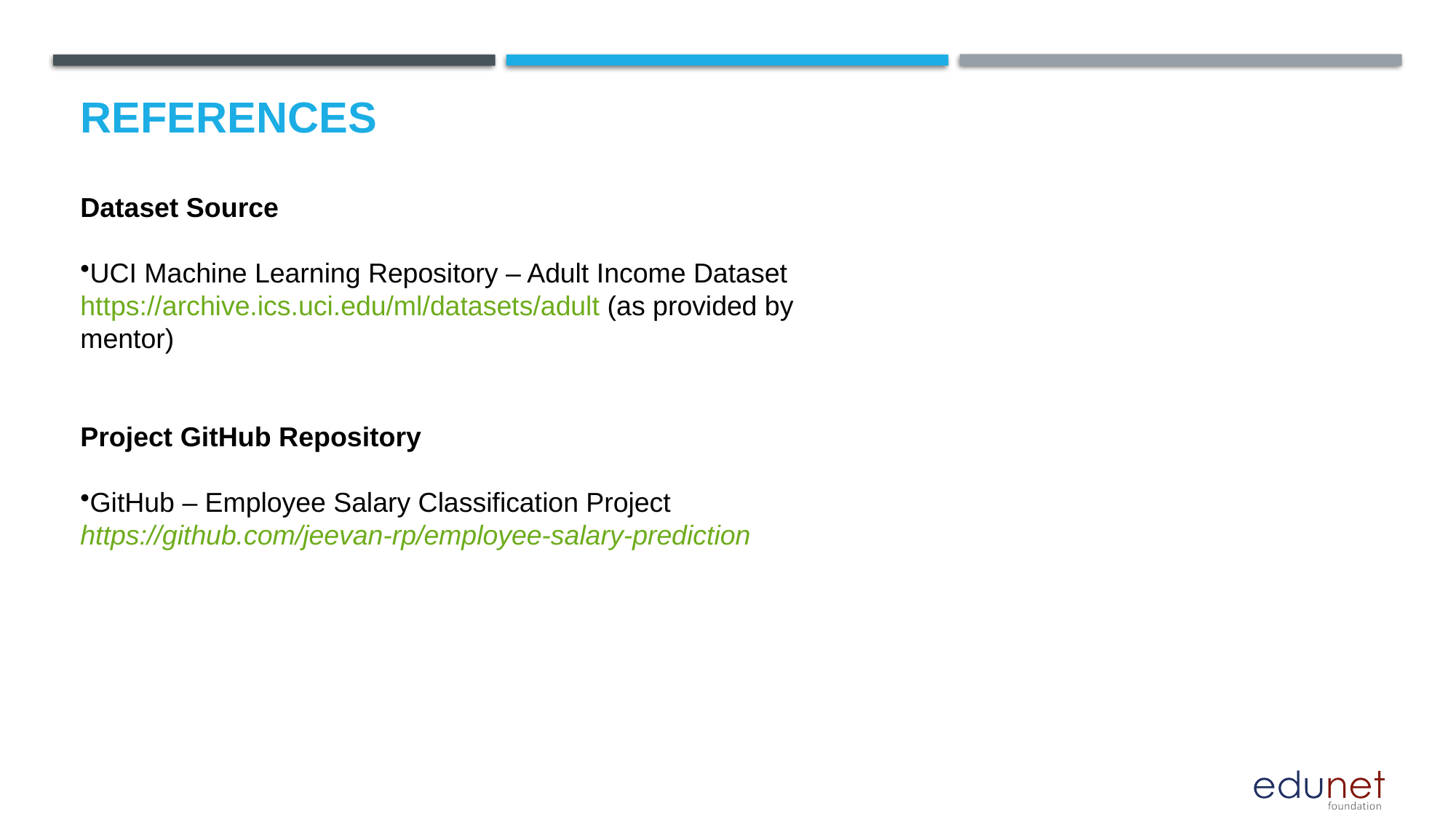

# References
Dataset Source

UCI Machine Learning Repository – Adult Income Dataset
https://archive.ics.uci.edu/ml/datasets/adult (as provided by mentor)

Project GitHub Repository

GitHub – Employee Salary Classification Project
https://github.com/jeevan-rp/employee-salary-prediction